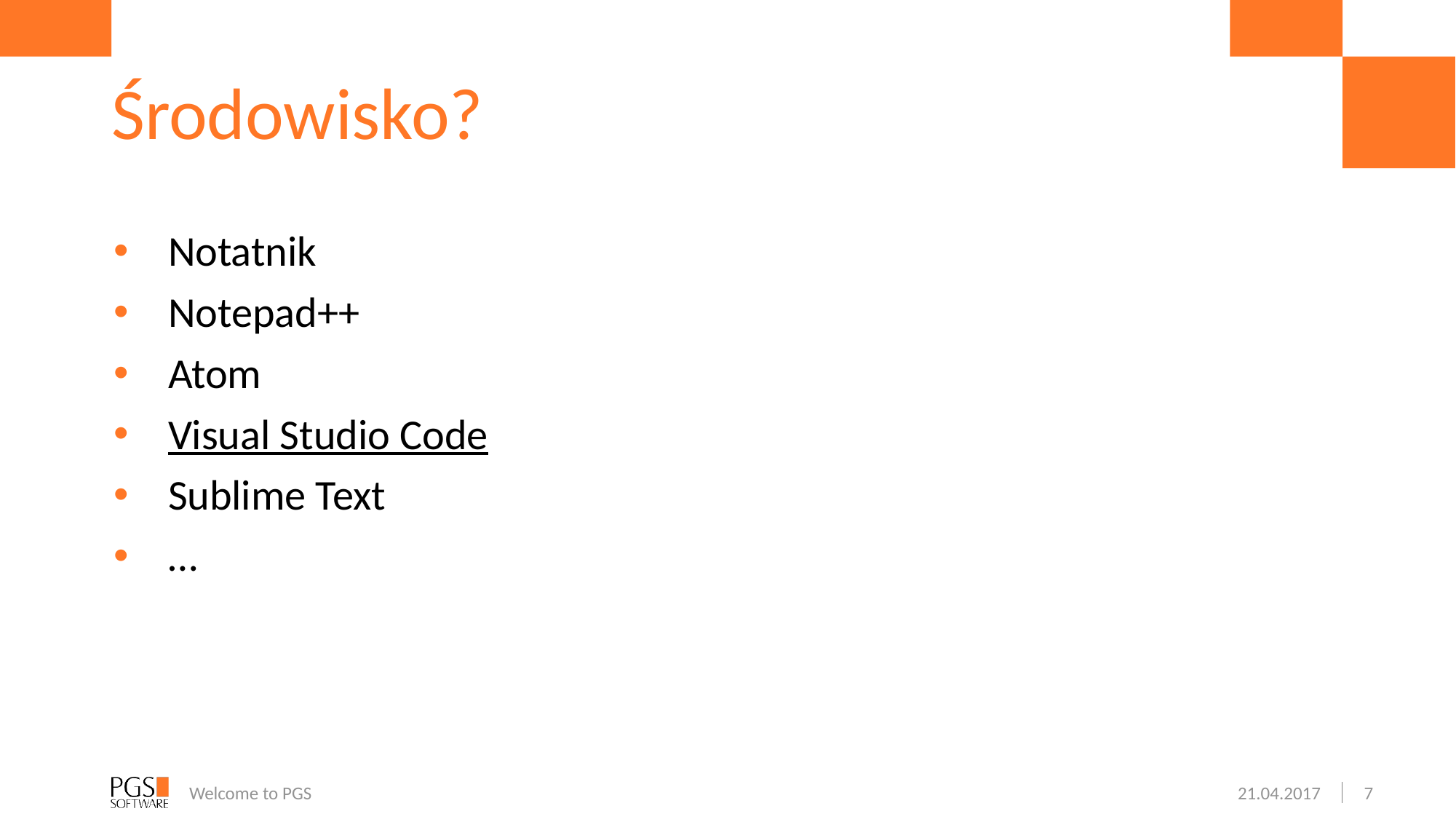

# Środowisko?
Notatnik
Notepad++
Atom
Visual Studio Code
Sublime Text
…
Welcome to PGS
21.04.2017
7